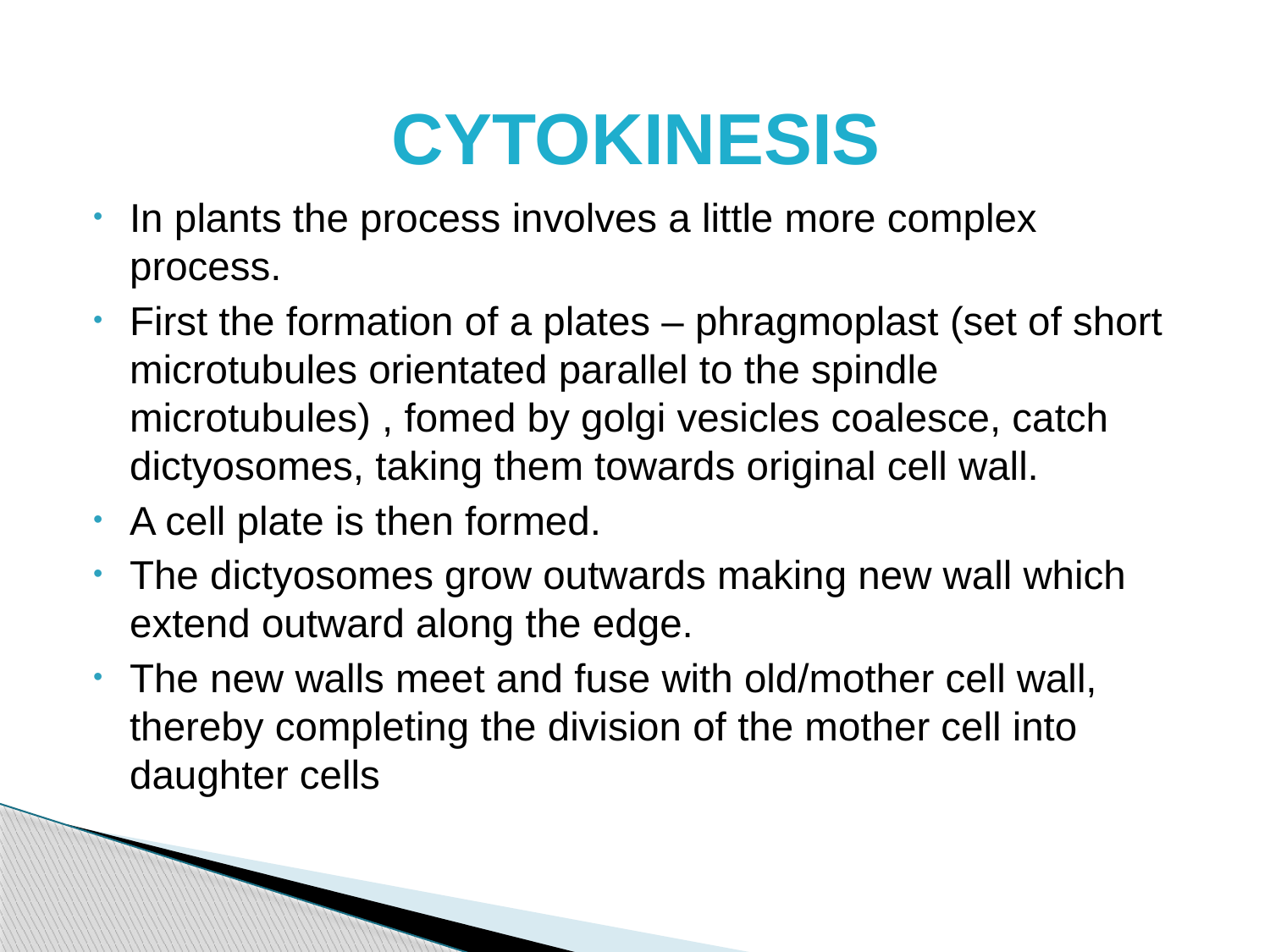

# CYTOKINESIS
In plants the process involves a little more complex process.
First the formation of a plates – phragmoplast (set of short microtubules orientated parallel to the spindle microtubules) , fomed by golgi vesicles coalesce, catch dictyosomes, taking them towards original cell wall.
A cell plate is then formed.
The dictyosomes grow outwards making new wall which extend outward along the edge.
The new walls meet and fuse with old/mother cell wall, thereby completing the division of the mother cell into daughter cells